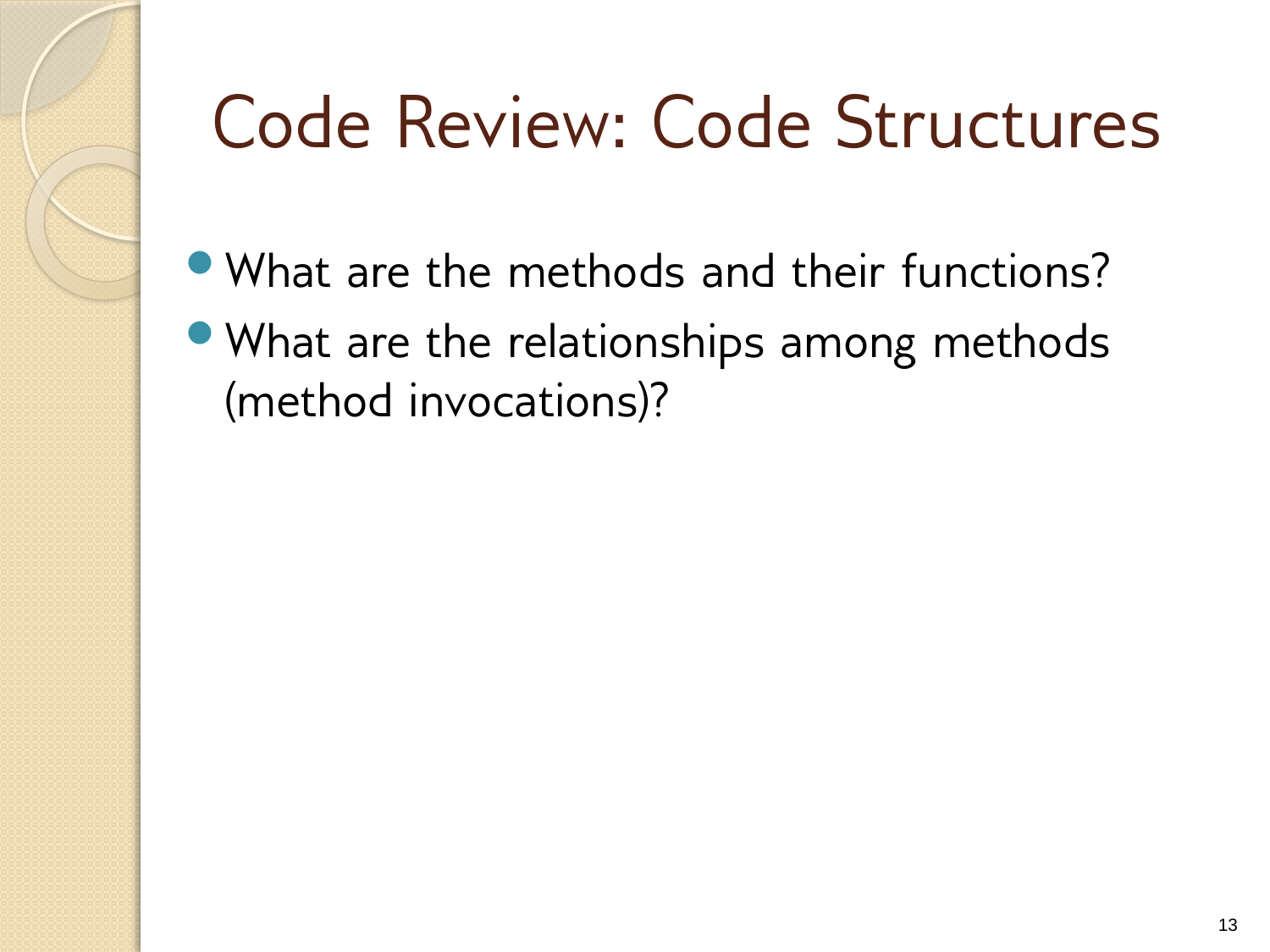

# Code Review: Code Structures
What are the methods and their functions?
What are the relationships among methods (method invocations)?
13